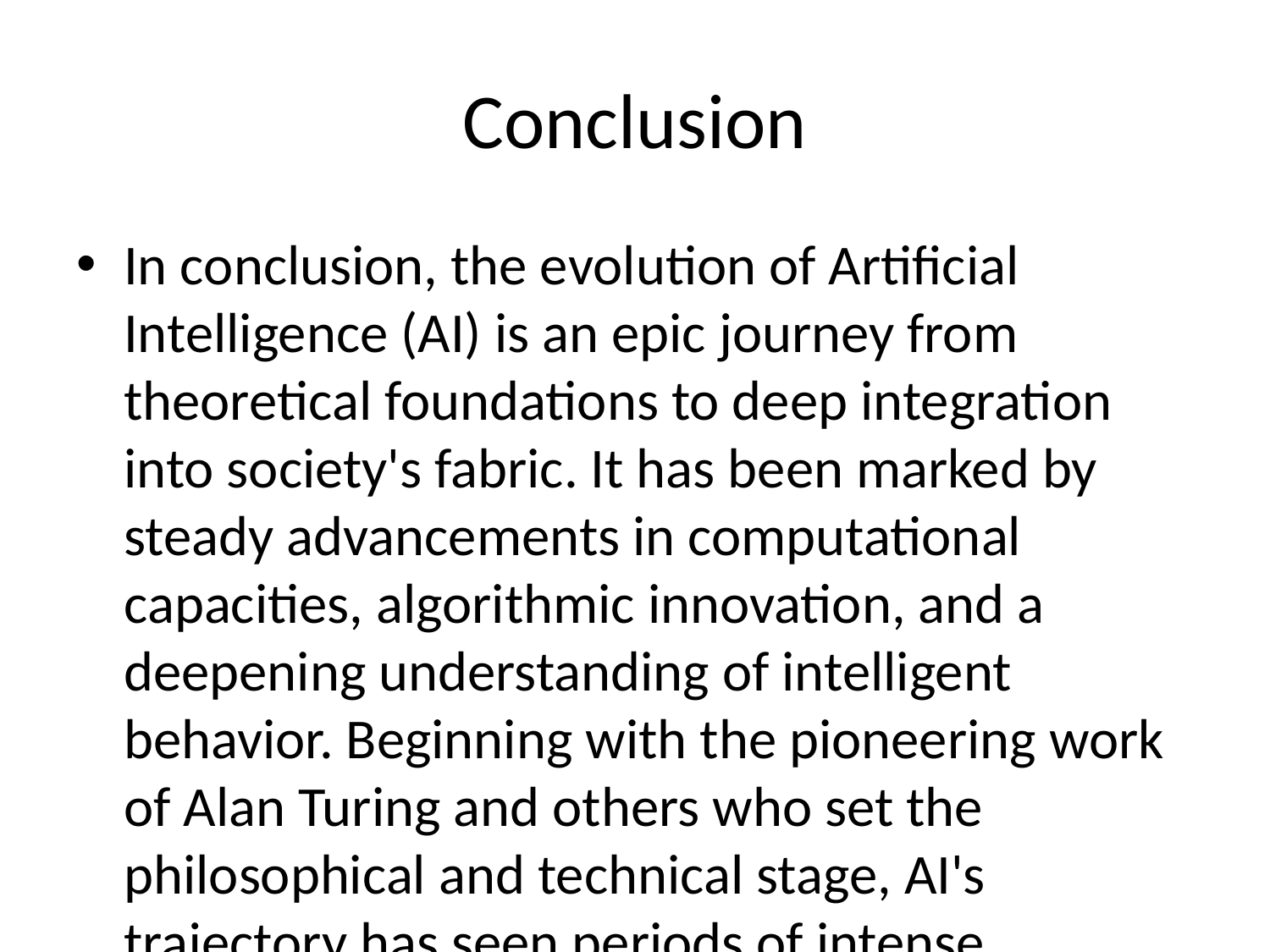

# Conclusion
In conclusion, the evolution of Artificial Intelligence (AI) is an epic journey from theoretical foundations to deep integration into society's fabric. It has been marked by steady advancements in computational capacities, algorithmic innovation, and a deepening understanding of intelligent behavior. Beginning with the pioneering work of Alan Turing and others who set the philosophical and technical stage, AI's trajectory has seen periods of intense optimism, such as the aspirations of early symbolic AI, followed by times of skepticism during the AI Winters.

The field’s resurgence, fueled by the development of machine learning and neural networks, laid the foundation for today's AI systems, which are capable of learning, adapting, and performing complex tasks with increasing autonomy. The proliferation of data from the internet era, coupled with advancements in deep learning, has solidified AI’s status as a transformative force across multiple industries and aspects of daily life.

Moving forward, the prospects of General AI loom large, blending curiosity and caution in equal measure. As AI becomes more advanced and ubiquitous, ethical considerations and societal implications, such as workforce displacement, algorithmic bias, and the role of AI in governance, grow ever more significant. Ensuring that AI's progression benefits society as a whole requires a concerted effort from technologists, ethicists, policymakers, and the general public.

We stand at a crossroads where the future of AI can take many forms, from augmenting human intelligence to redefining creativity, from optimizing governance to shaping international geopolitical strategies. The choices made by today's researchers, entrepreneurs, and policymakers will influence not just the future of AI itself but the broader contours of the human experience in the decades to come. As we continue down this path of innovation, our collective responsibility is to guide AI's evolution in a way that reflects our highest ideals and aspirations for the benefit of all.

The journey of AI is far from complete, but it is clear that its story will be one of the defining narratives of the 21st century, as it continues to intertwine with the story of humanity and reshape our shared destiny.